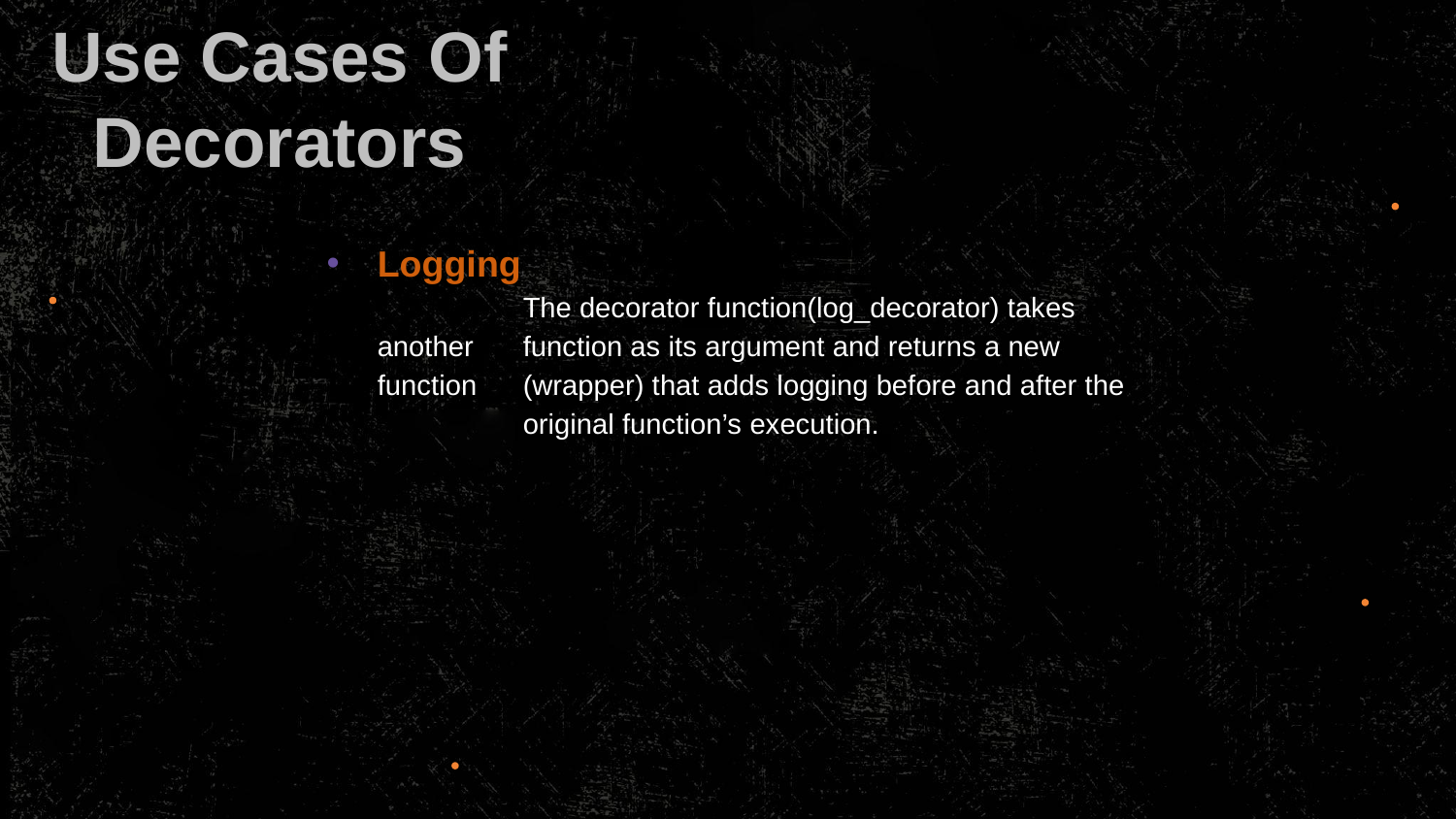

Use Cases Of Decorators
Logging
	The decorator function(log_decorator) takes another 	function as its argument and returns a new function 	(wrapper) that adds logging before and after the 	original function’s execution.